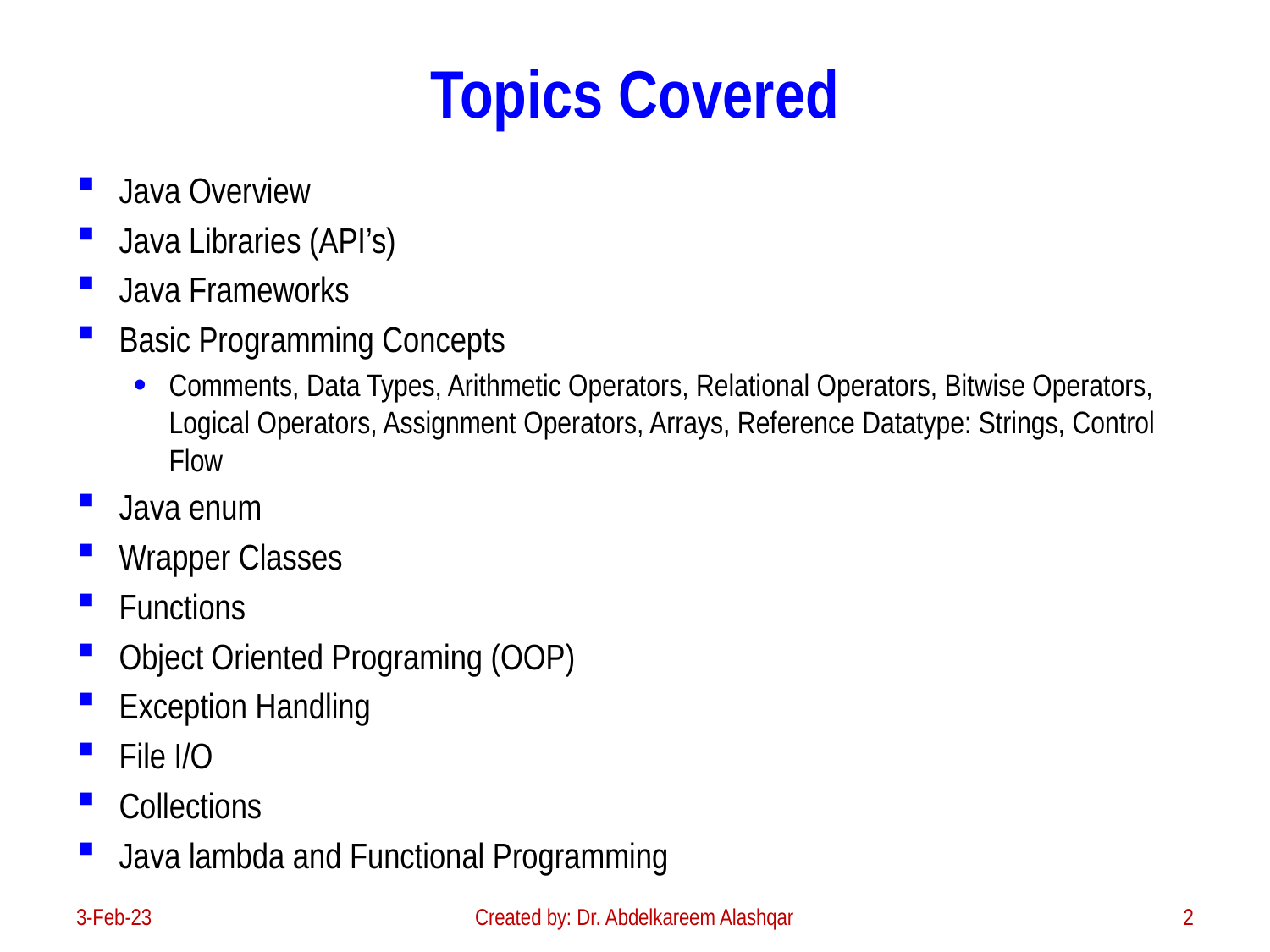

# Topics Covered
Java Overview
Java Libraries (API’s)
Java Frameworks
Basic Programming Concepts
Comments, Data Types, Arithmetic Operators, Relational Operators, Bitwise Operators, Logical Operators, Assignment Operators, Arrays, Reference Datatype: Strings, Control Flow
Java enum
Wrapper Classes
Functions
Object Oriented Programing (OOP)
Exception Handling
File I/O
Collections
Java lambda and Functional Programming
3-Feb-23
Created by: Dr. Abdelkareem Alashqar
2